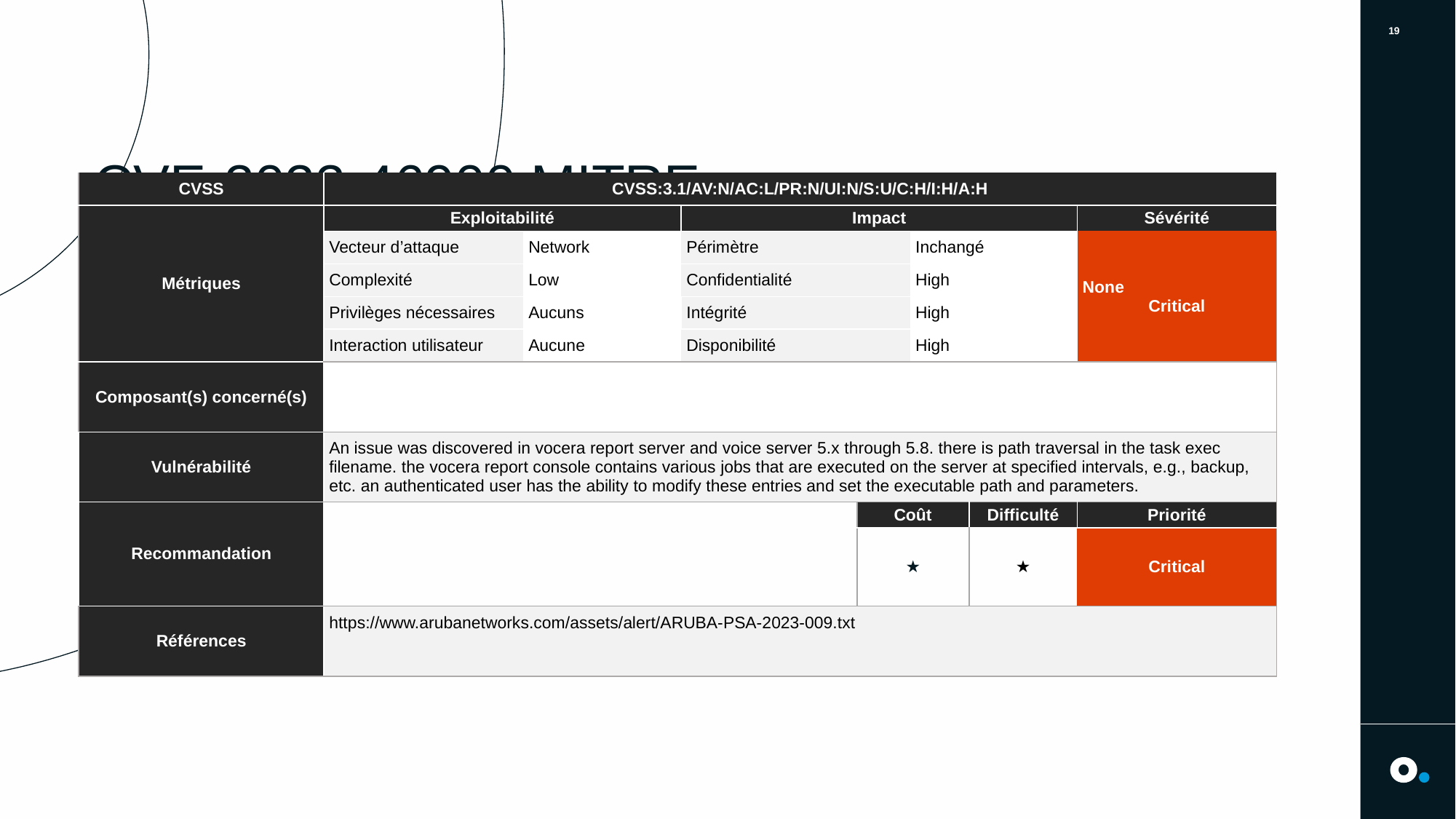

19
# CVE-2022-46900 MITRE
| CVSS | CVSS:3.1/AV:N/AC:L/PR:N/UI:N/S:U/C:H/I:H/A:H |  |  |  |  |  |  |
| --- | --- | --- | --- | --- | --- | --- | --- |
| Métriques | Exploitabilité |  | Impact |  |  |  | Sévérité |
|  | Vecteur d’attaque | Network | Périmètre |  | Inchangé |  | None Critical |
|  | Complexité | Low | Confidentialité |  | High |  |  |
|  | Privilèges nécessaires | Aucuns | Intégrité |  | High |  |  |
|  | Interaction utilisateur | Aucune | Disponibilité |  | High |  |  |
| Composant(s) concerné(s) |  |  |  |  |  |  |  |
| Vulnérabilité | An issue was discovered in vocera report server and voice server 5.x through 5.8. there is path traversal in the task exec filename. the vocera report console contains various jobs that are executed on the server at specified intervals, e.g., backup, etc. an authenticated user has the ability to modify these entries and set the executable path and parameters. |  |  |  |  |  |  |
| Recommandation |  |  |  | Coût |  | Difficulté | Priorité |
|  |  |  |  | ★ |  | ★ | Critical |
| Références | https://www.arubanetworks.com/assets/alert/ARUBA-PSA-2023-009.txt |  |  |  |  |  |  |